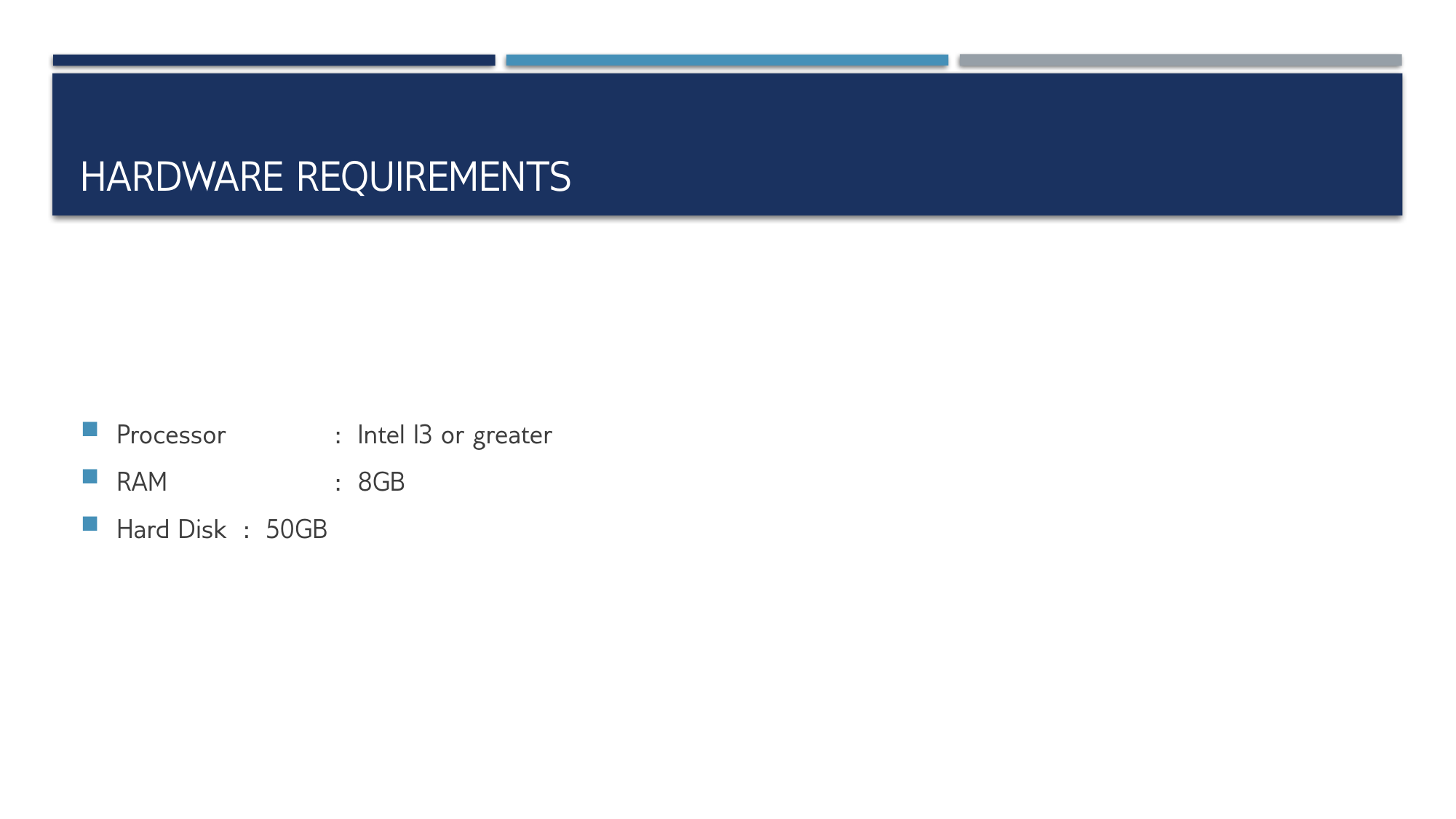

# Hardware requirements
Processor	:  Intel I3 or greater
RAM		:  8GB
Hard Disk  :  50GB